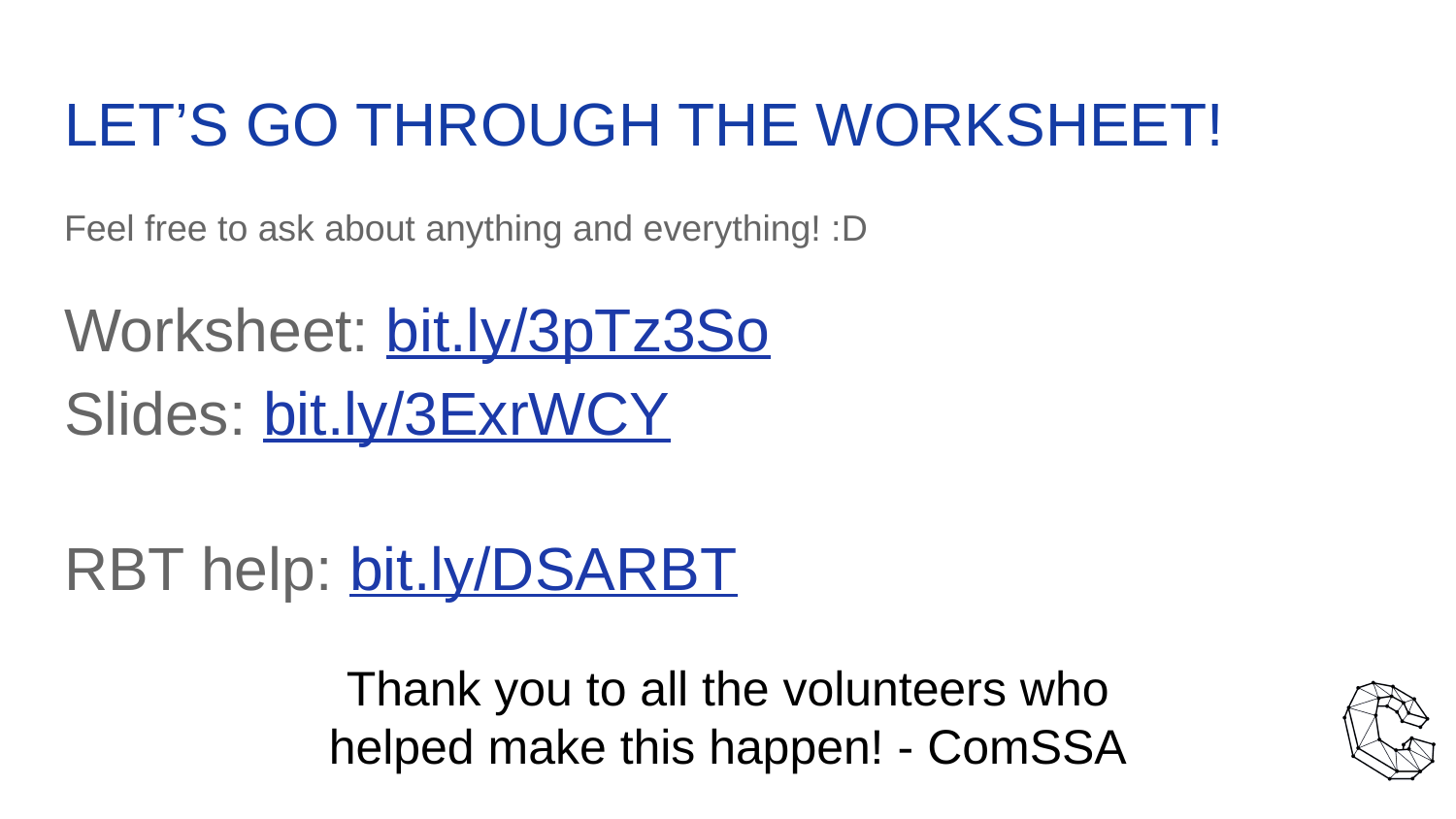

# LET’S GO THROUGH THE WORKSHEET!
Feel free to ask about anything and everything! :D
Worksheet: bit.ly/3pTz3So
Slides: bit.ly/3ExrWCY

RBT help: bit.ly/DSARBT

Thank you to all the volunteers who helped make this happen! - ComSSA